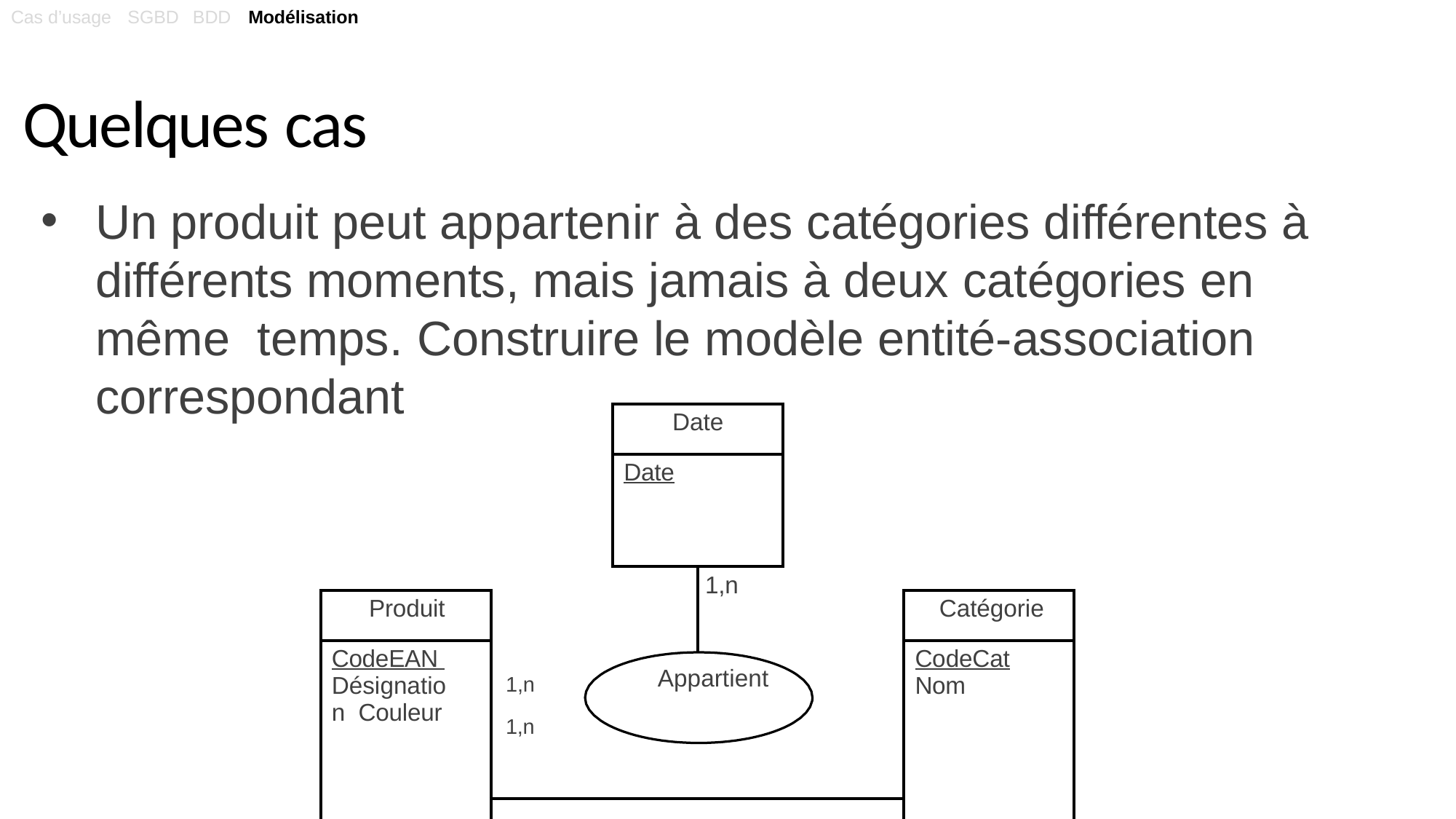

Page 26
Cas d’usage	SGBD	BDD	Modélisation
# Quelques cas
Un produit peut appartenir à des catégories différentes à  différents moments, mais jamais à deux catégories en même  temps. Construire le modèle entité-association correspondant
| Date |  |
| --- | --- |
| Date |  |
|  | 1,n |
| Produit | 1,n Appartient 1,n | Catégorie |
| --- | --- | --- |
| CodeEAN Désignation Couleur |  | CodeCat Nom |
|  |  |  |